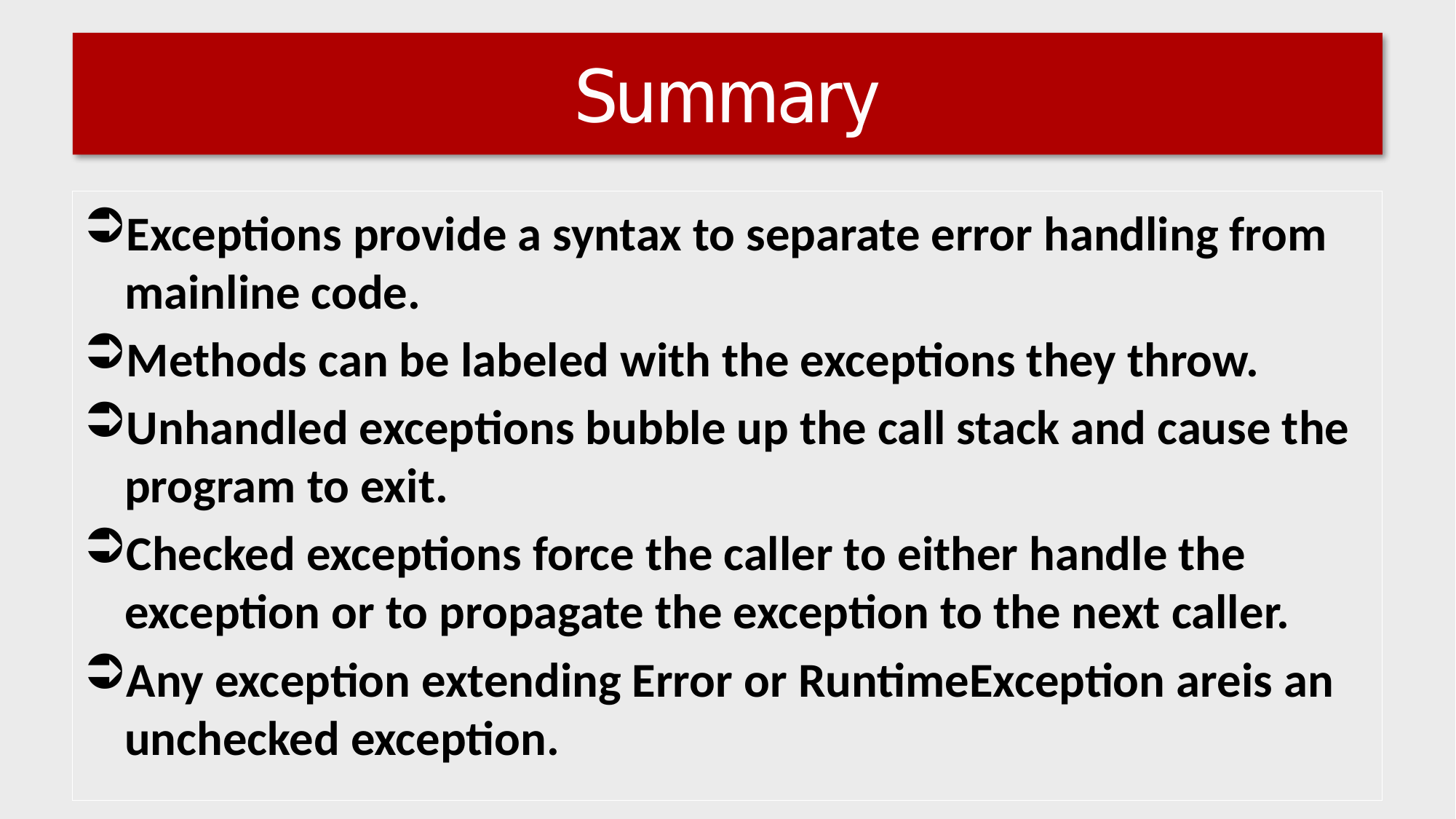

# Summary
Exceptions provide a syntax to separate error handling from mainline code.
Methods can be labeled with the exceptions they throw.
Unhandled exceptions bubble up the call stack and cause the program to exit.
Checked exceptions force the caller to either handle the exception or to propagate the exception to the next caller.
Any exception extending Error or RuntimeException areis an unchecked exception.